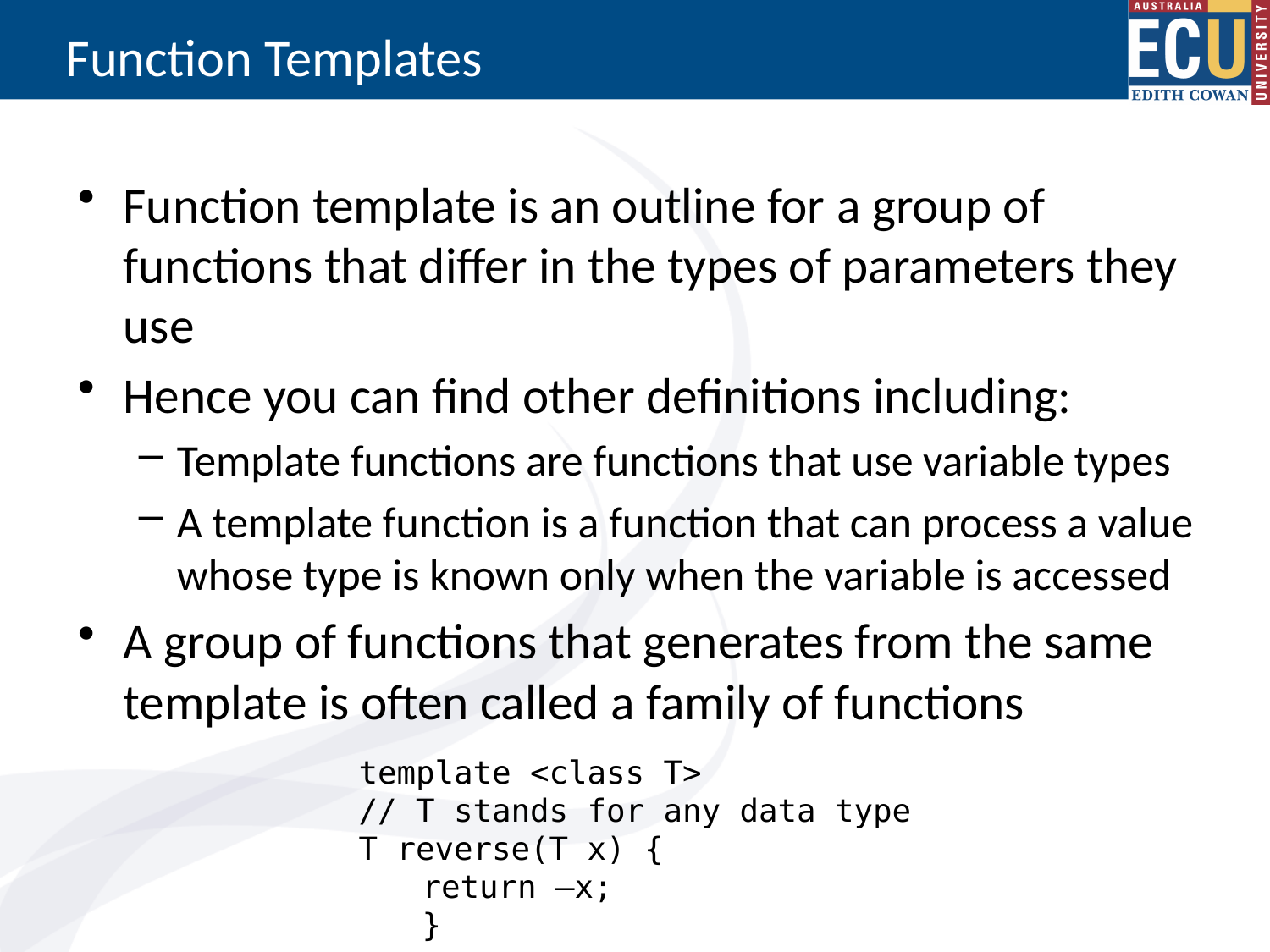

# Function Templates
Function template is an outline for a group of functions that differ in the types of parameters they use
Hence you can find other definitions including:
Template functions are functions that use variable types
A template function is a function that can process a value whose type is known only when the variable is accessed
A group of functions that generates from the same template is often called a family of functions
template <class T>
// T stands for any data type
T reverse(T x) {
return –x;
}